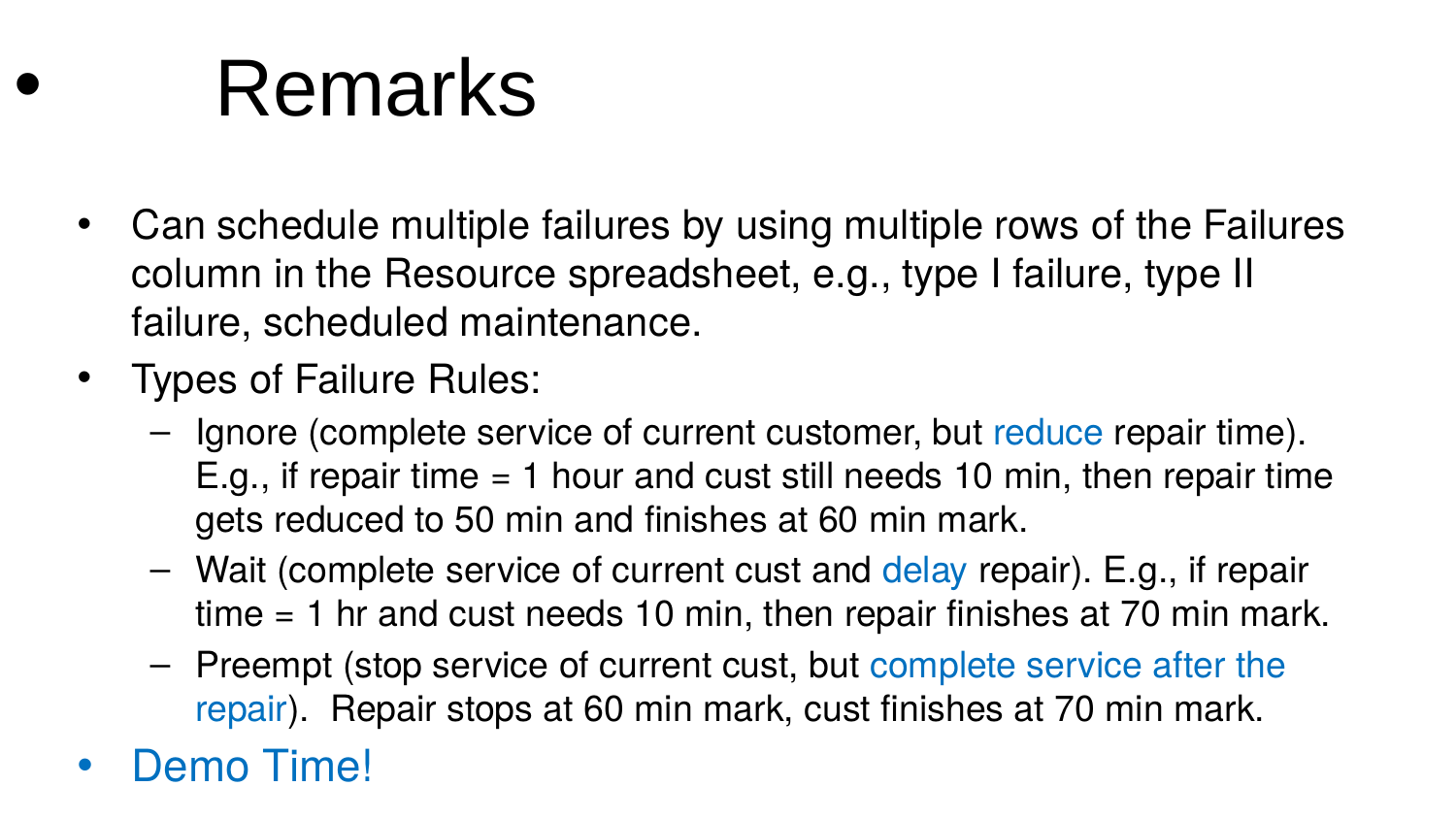

Remarks
Can schedule multiple failures by using multiple rows of the Failures column in the Resource spreadsheet, e.g., type I failure, type II failure, scheduled maintenance.
Types of Failure Rules:
Ignore (complete service of current customer, but reduce repair time). E.g., if repair time = 1 hour and cust still needs 10 min, then repair time gets reduced to 50 min and finishes at 60 min mark.
Wait (complete service of current cust and delay repair). E.g., if repair time = 1 hr and cust needs 10 min, then repair finishes at 70 min mark.
Preempt (stop service of current cust, but complete service after the repair).  Repair stops at 60 min mark, cust finishes at 70 min mark.
Demo Time!